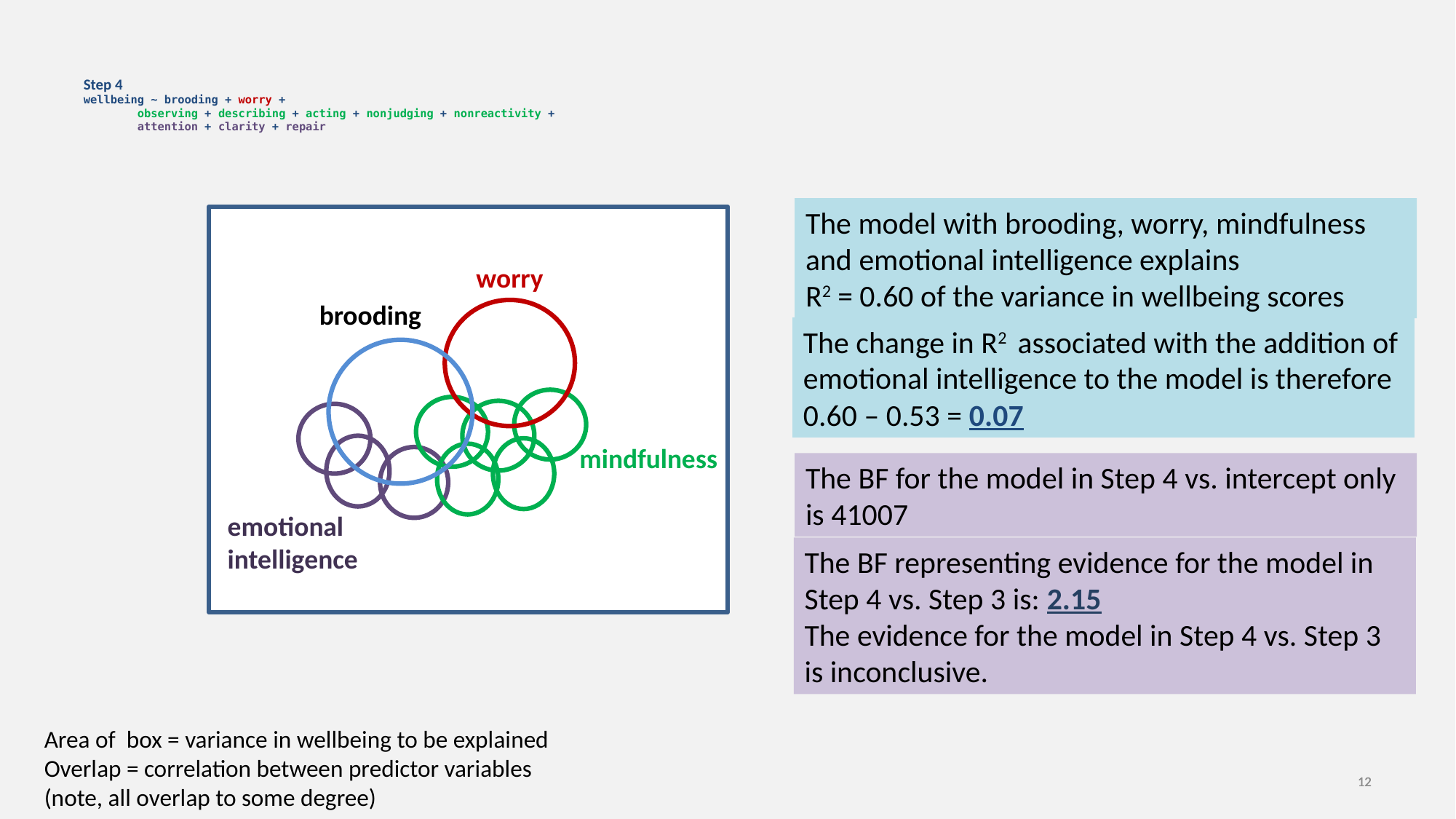

# Step 4 wellbeing ~ brooding + worry + observing + describing + acting + nonjudging + nonreactivity + attention + clarity + repair
The model with brooding, worry, mindfulness and emotional intelligence explains
R2 = 0.60 of the variance in wellbeing scores

worry
brooding

The change in R2  associated with the addition of emotional intelligence to the model is therefore
0.60 – 0.53 = 0.07

mindfulness

The BF for the model in Step 4 vs. intercept only is 41007
emotional intelligence
The BF representing evidence for the model in Step 4 vs. Step 3 is: 2.15
The evidence for the model in Step 4 vs. Step 3 is inconclusive.
Area of  box = variance in wellbeing to be explained
Overlap = correlation between predictor variables
(note, all overlap to some degree)
12
12